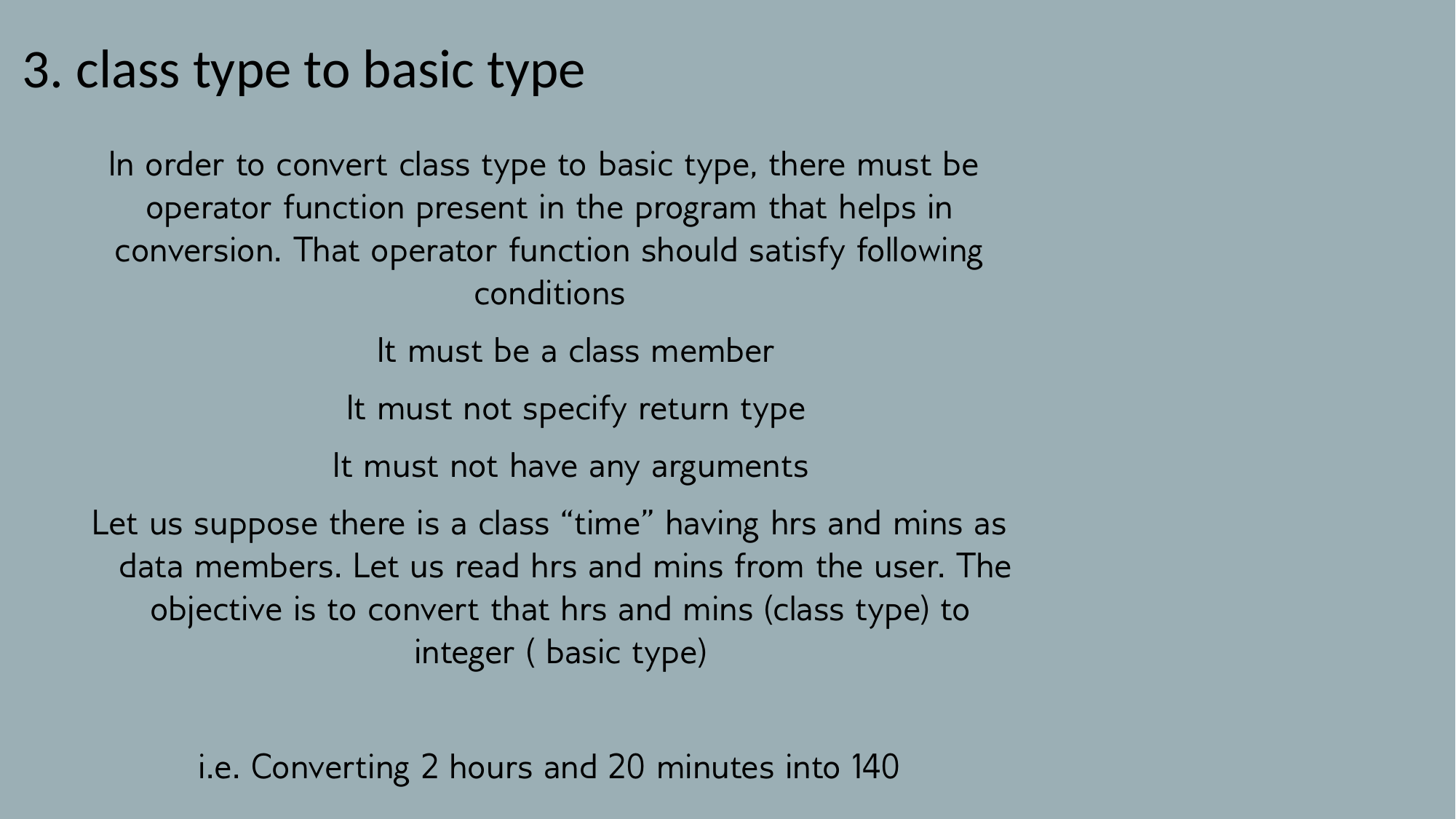

3. class type to basic type

In order to convert class type to basic type, there must be  operator function present in the program that helps in conversion. That operator function should satisfy following conditions
It must be a class member
It must not specify return type
It must not have any arguments
Let us suppose there is a class “time” having hrs and mins as data members. Let us read hrs and mins from the user. The objective is to convert that hrs and mins (class type) to  integer ( basic type)

i.e. Converting 2 hours and 20 minutes into 140